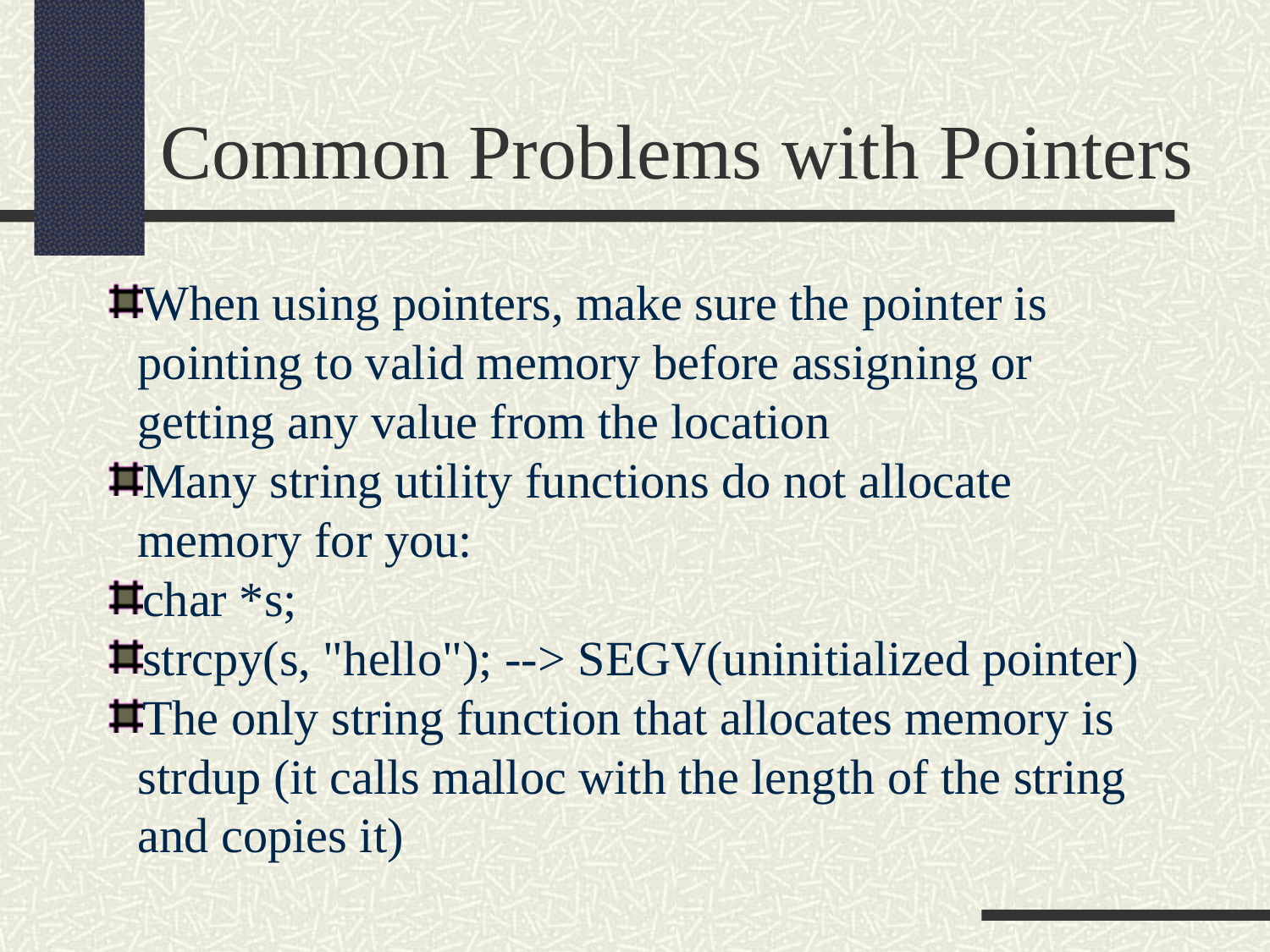

Common Problems with Pointers
When using pointers, make sure the pointer is pointing to valid memory before assigning or getting any value from the location
Many string utility functions do not allocate memory for you:
char *s;
strcpy(s, "hello"); --> SEGV(uninitialized pointer)
The only string function that allocates memory is strdup (it calls malloc with the length of the string and copies it)